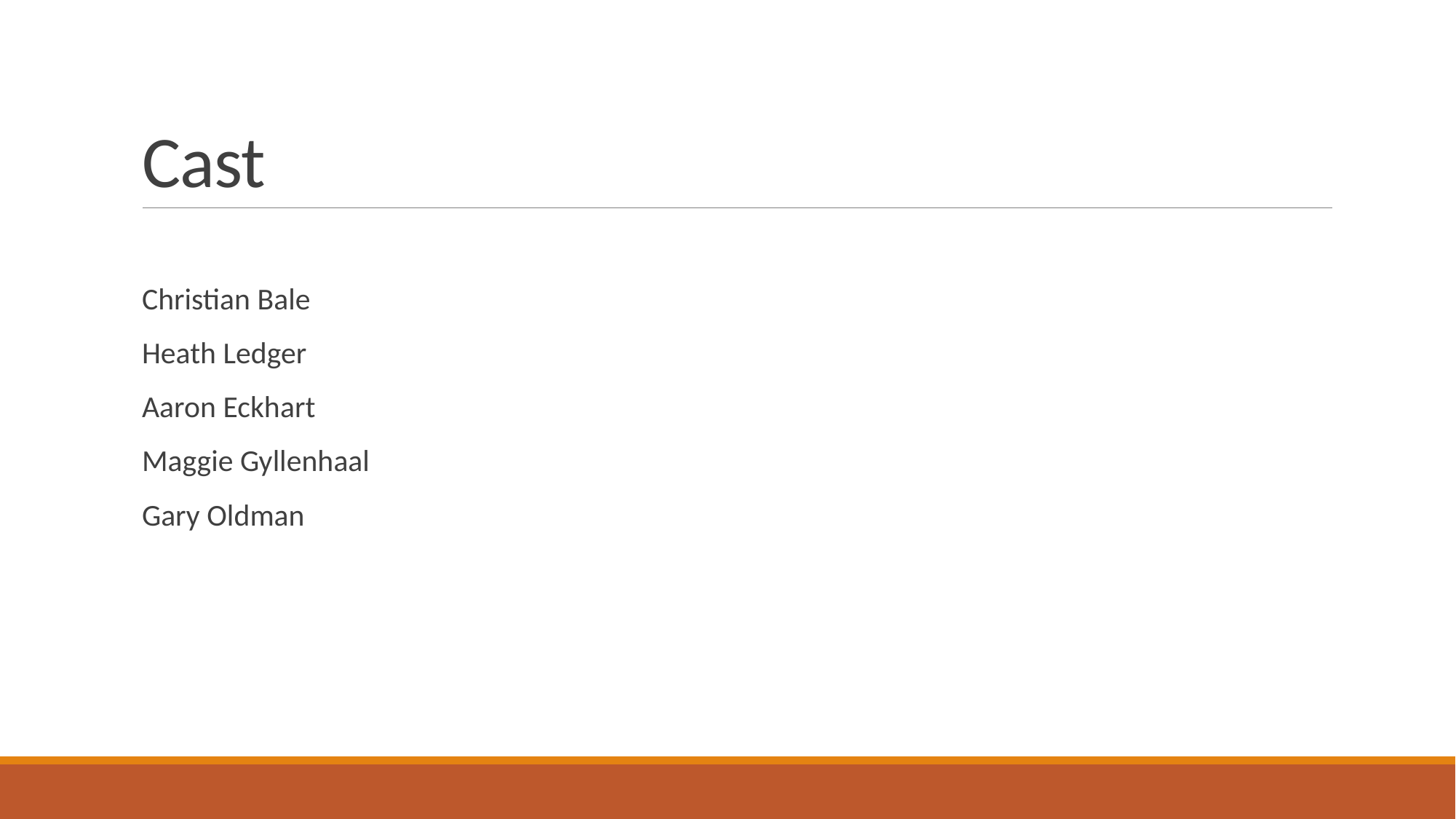

# Cast

Christian Bale
Heath Ledger
Aaron Eckhart
Maggie Gyllenhaal
Gary Oldman